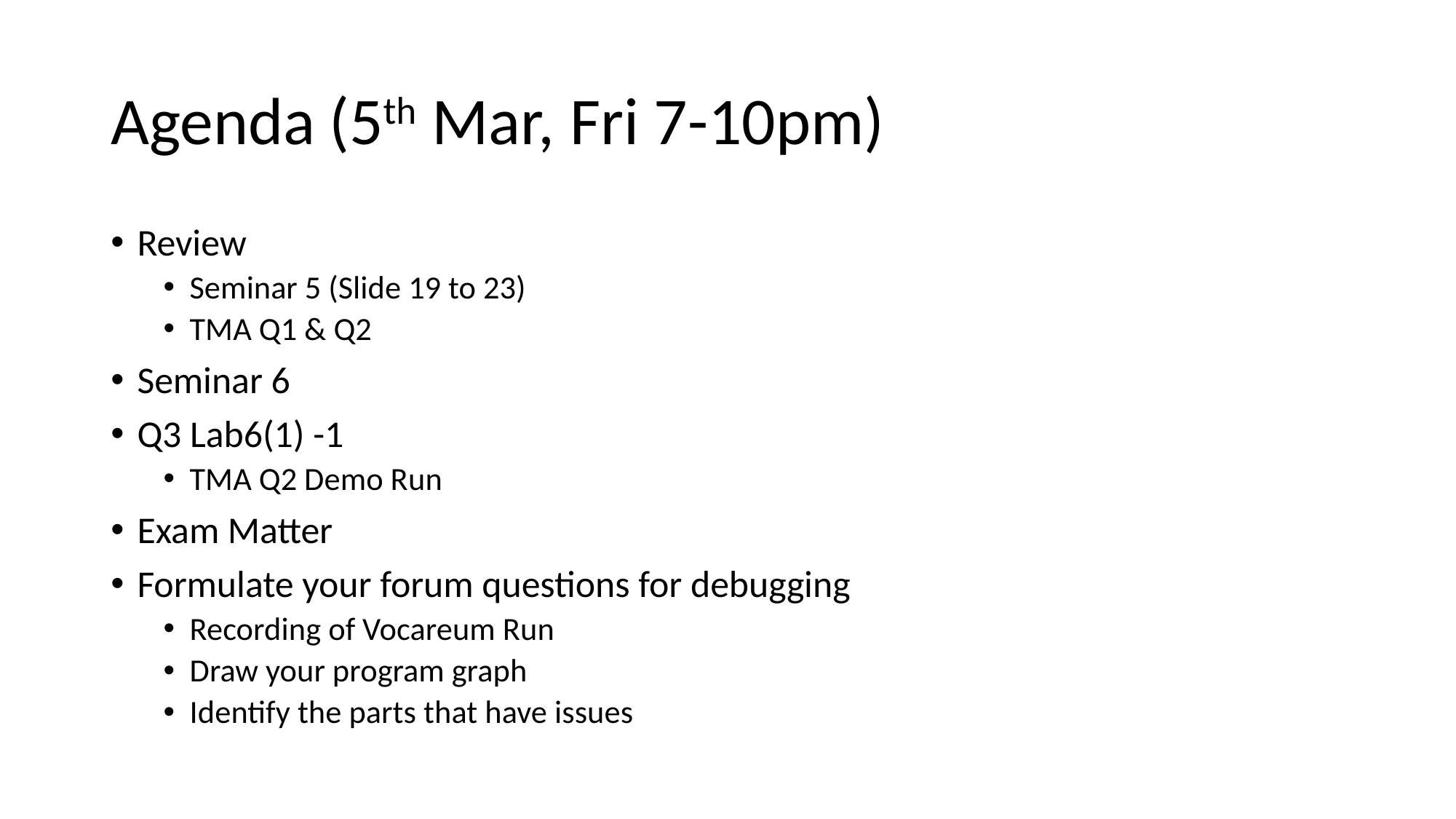

# Agenda	(5th Mar, Fri 7-10pm)
Review
Seminar 5 (Slide 19 to 23)
TMA Q1 & Q2
Seminar 6
Q3 Lab6(1) -1
TMA Q2 Demo Run
Exam Matter
Formulate your forum questions for debugging
Recording of Vocareum Run
Draw your program graph
Identify the parts that have issues